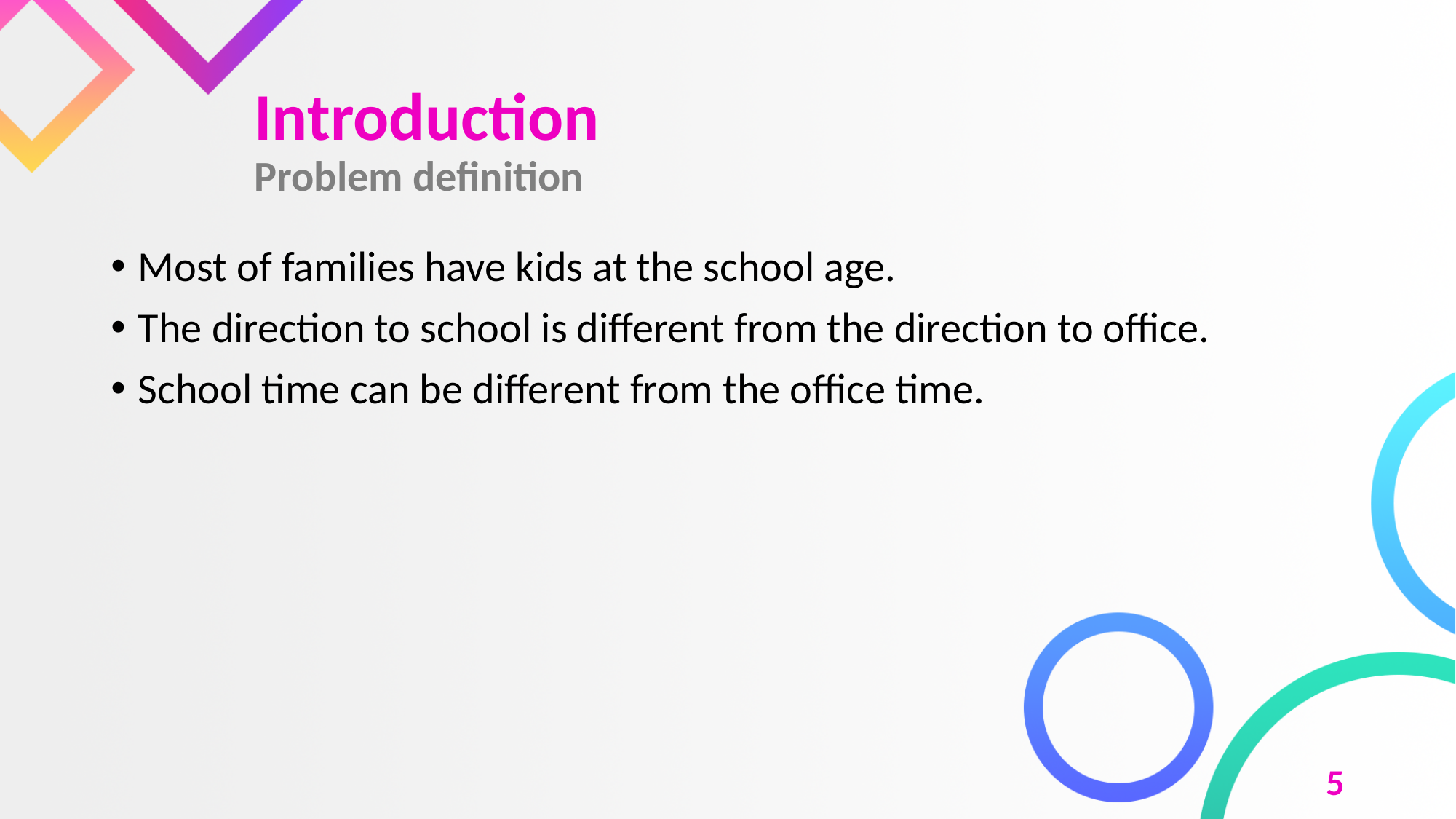

# Introduction Problem definition
Most of families have kids at the school age.
The direction to school is different from the direction to office.
School time can be different from the office time.
5